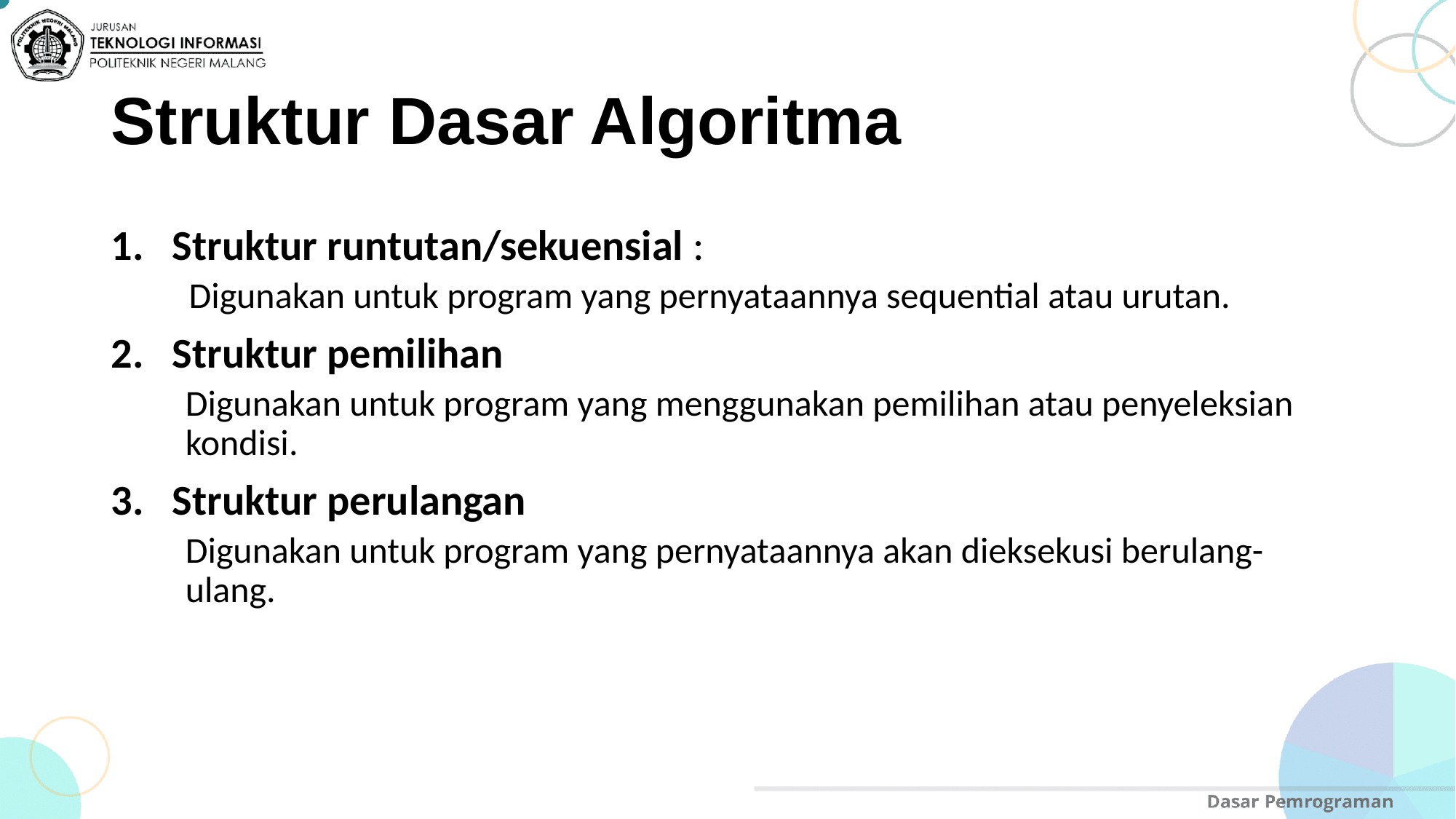

# Struktur Dasar Algoritma
Struktur runtutan/sekuensial :
  Digunakan untuk program yang pernyataannya sequential atau urutan.
Struktur pemilihan
Digunakan untuk program yang menggunakan pemilihan atau penyeleksian kondisi.
Struktur perulangan
Digunakan untuk program yang pernyataannya akan dieksekusi berulang-ulang.